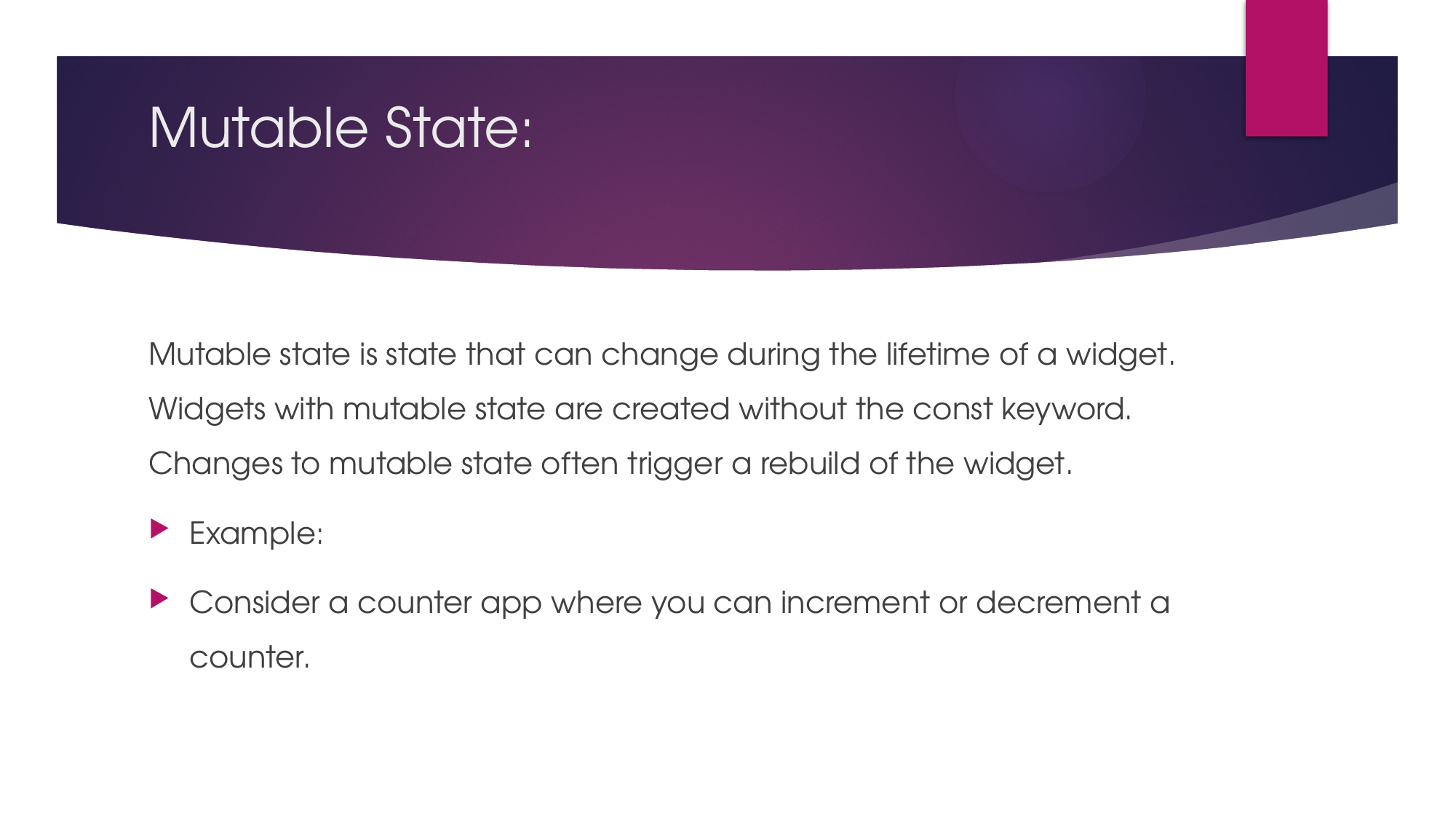

# Mutable State:
Mutable state is state that can change during the lifetime of a widget. Widgets with mutable state are created without the const keyword. Changes to mutable state often trigger a rebuild of the widget.
Example:
Consider a counter app where you can increment or decrement a counter.